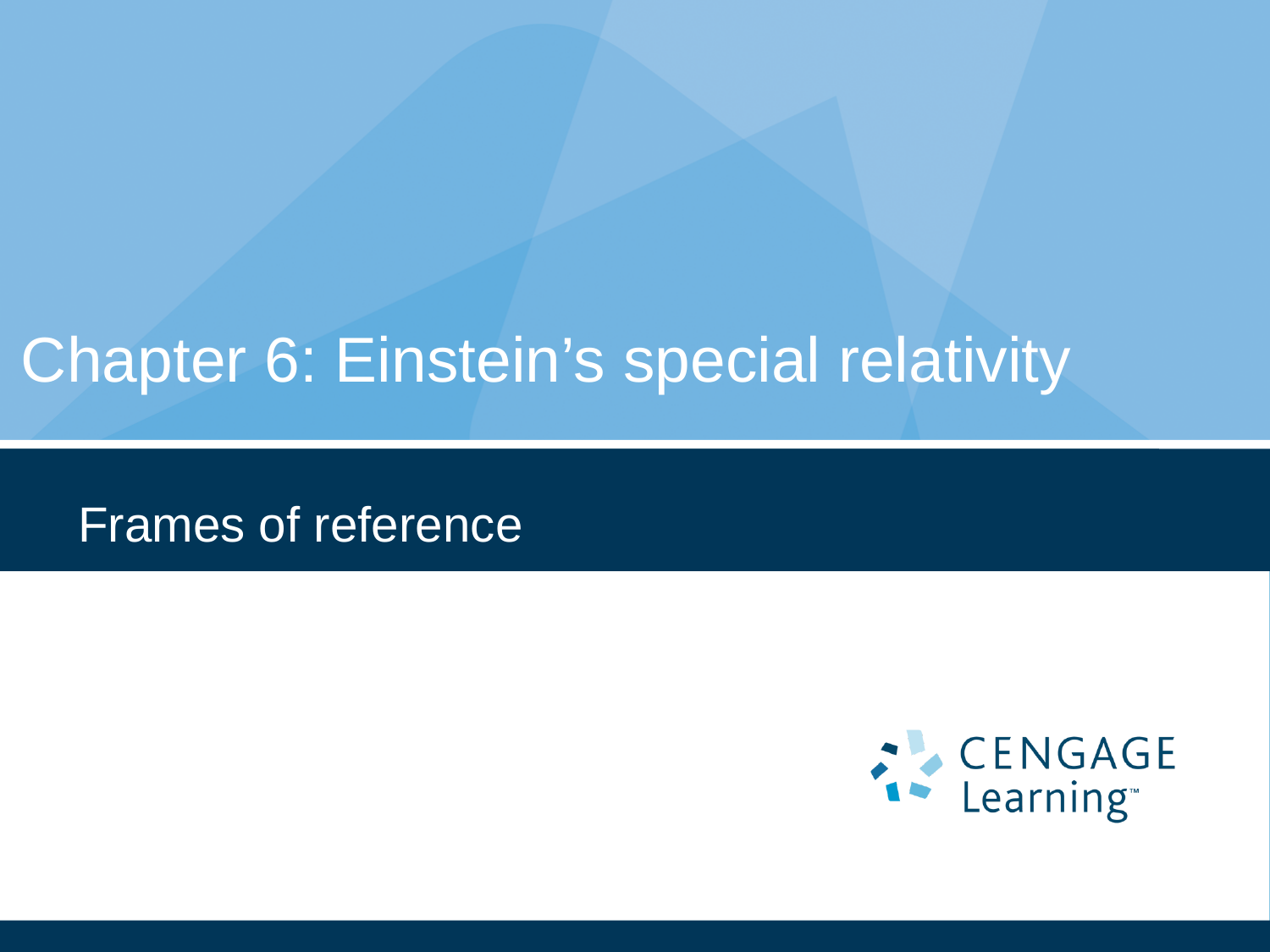

# Chapter 6: Einstein’s special relativity
Frames of reference